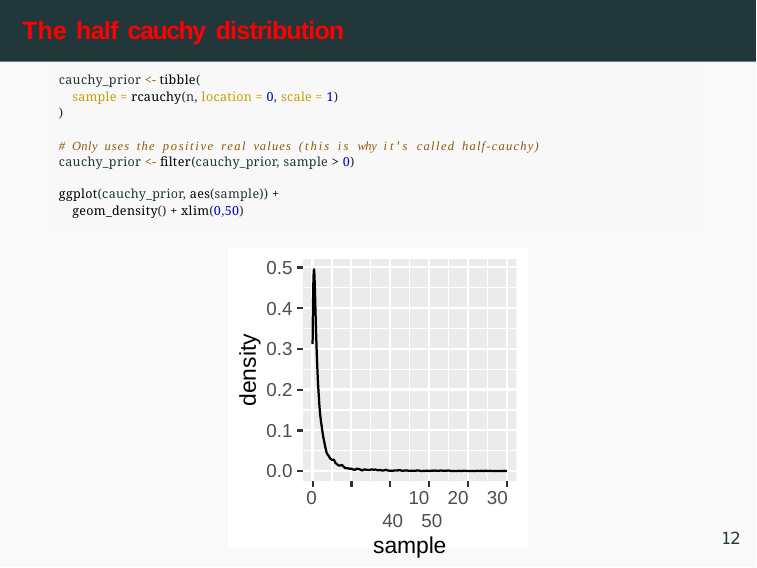

# The half cauchy distribution
cauchy_prior <- tibble(
sample = rcauchy(n, location = 0, scale = 1)
)

# Only uses the positive real values (this is why it's called half-cauchy)
cauchy_prior <- filter(cauchy_prior, sample > 0)

ggplot(cauchy_prior, aes(sample)) +  geom_density() + xlim(0,50)

0.5
0.4
0.3
0.2
0.1
0.0
0	10   20   30   40   50
sample
density
12